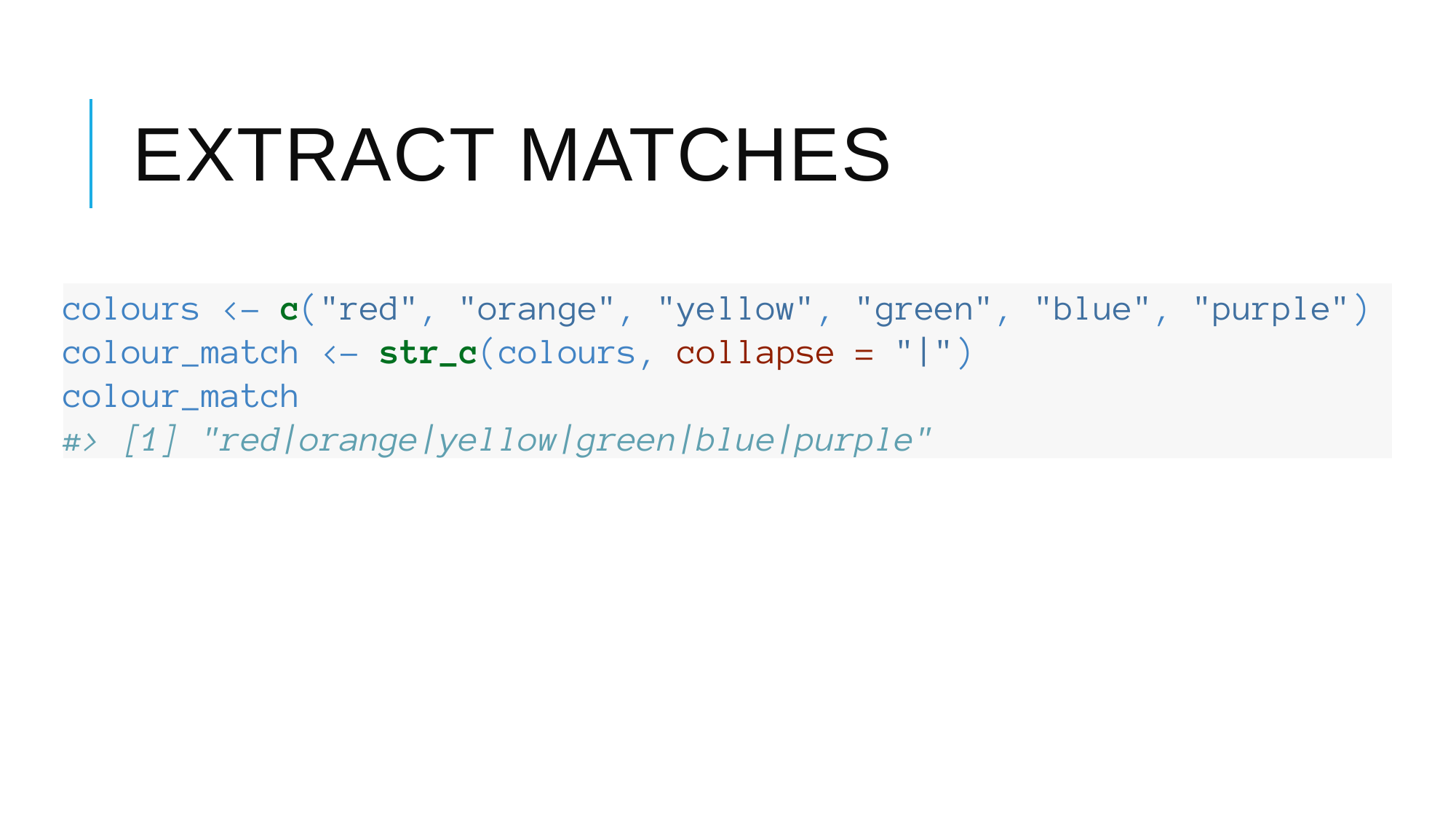

# Extract matches
colours <- c("red", "orange", "yellow", "green", "blue", "purple")
colour_match <- str_c(colours, collapse = "|")
colour_match
#> [1] "red|orange|yellow|green|blue|purple"